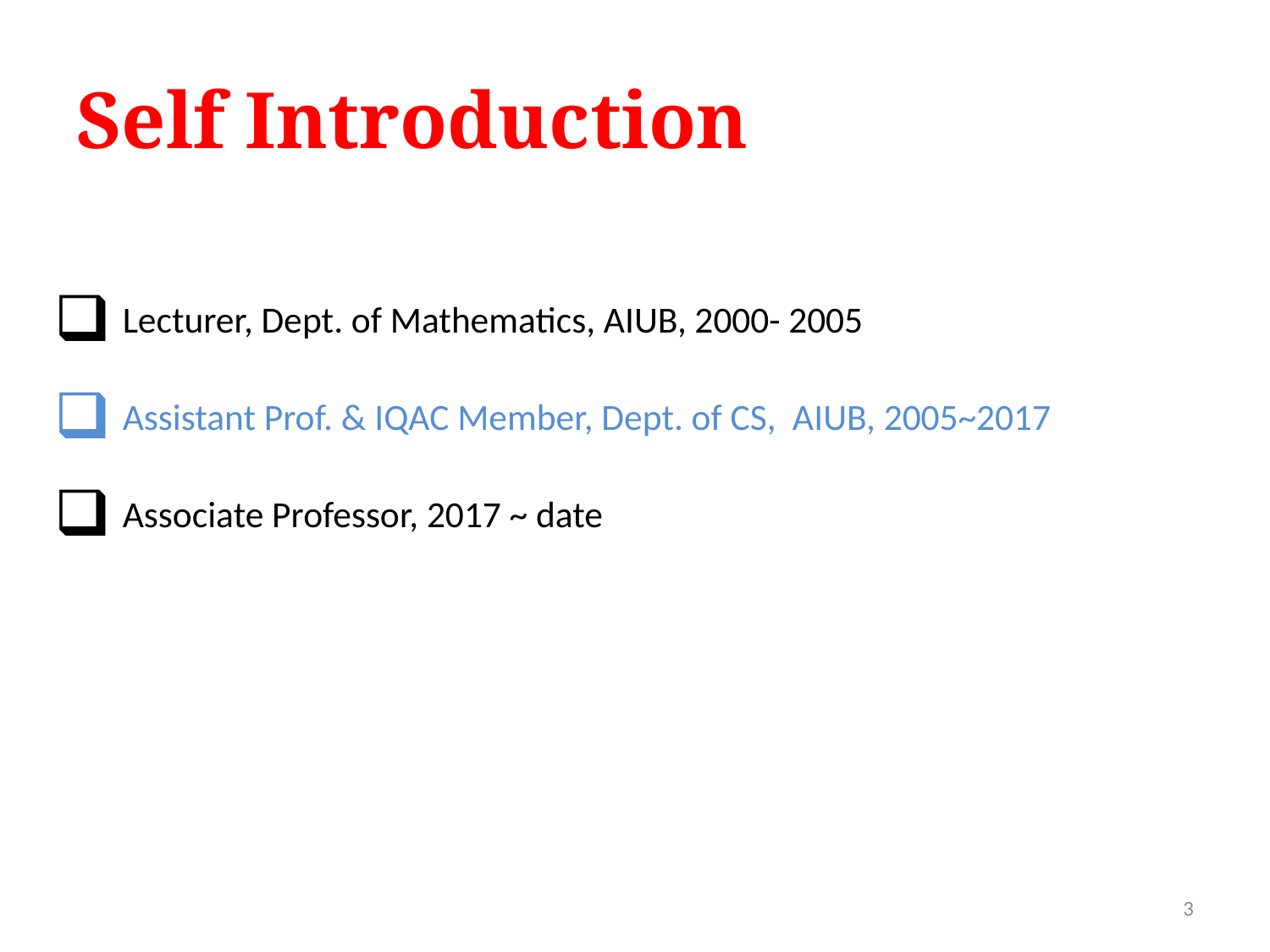

# Self Introduction
 Lecturer, Dept. of Mathematics, AIUB, 2000- 2005
 Assistant Prof. & IQAC Member, Dept. of CS,  AIUB, 2005~2017
 Associate Professor, 2017 ~ date
3